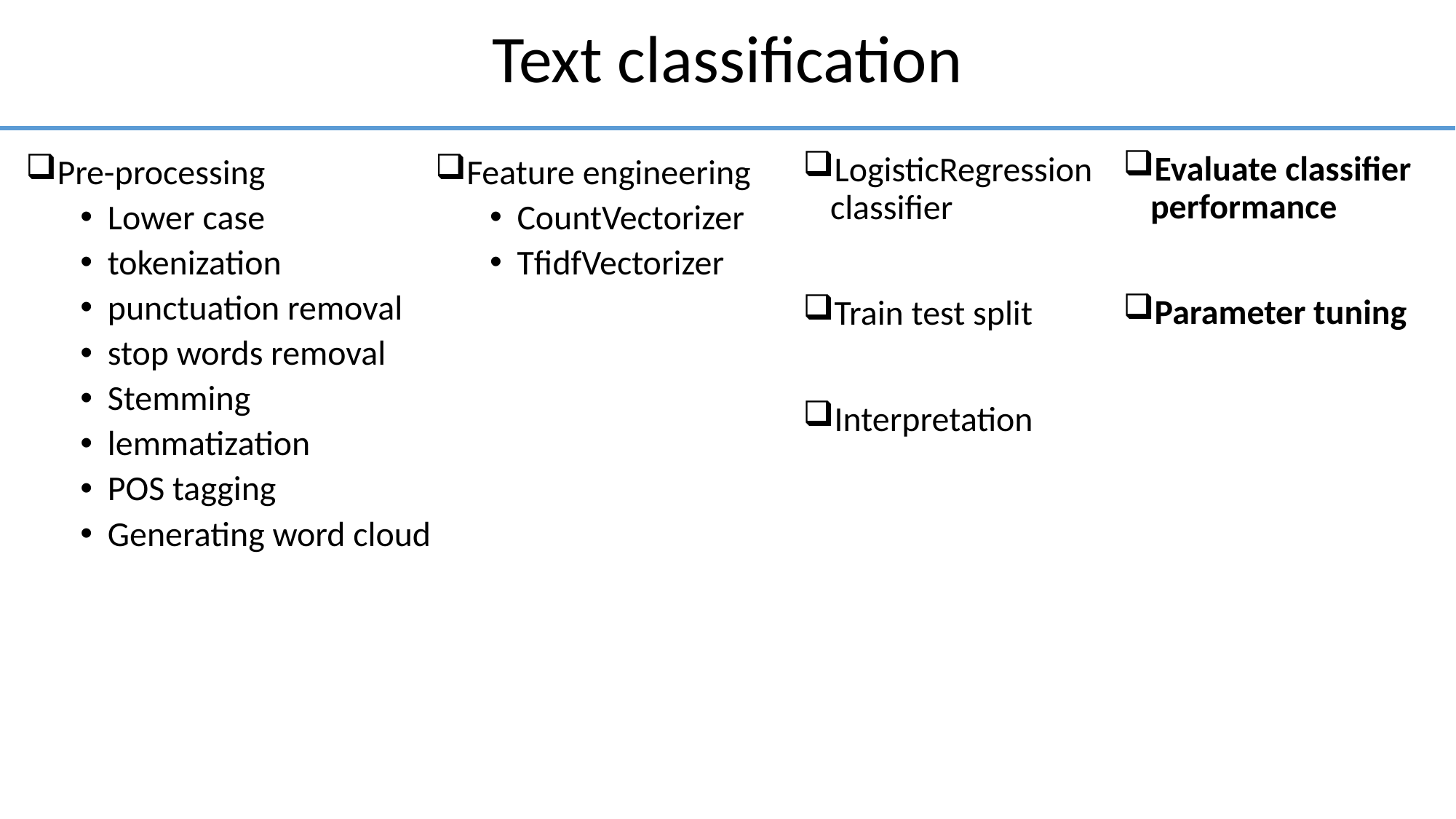

# Text classification
Evaluate classifier performance

Parameter tuning
LogisticRegression classifier

Train test split

Interpretation

Pre-processing
Lower case
tokenization
punctuation removal
stop words removal
Stemming
lemmatization
POS tagging
Generating word cloud
Feature engineering
CountVectorizer
TfidfVectorizer